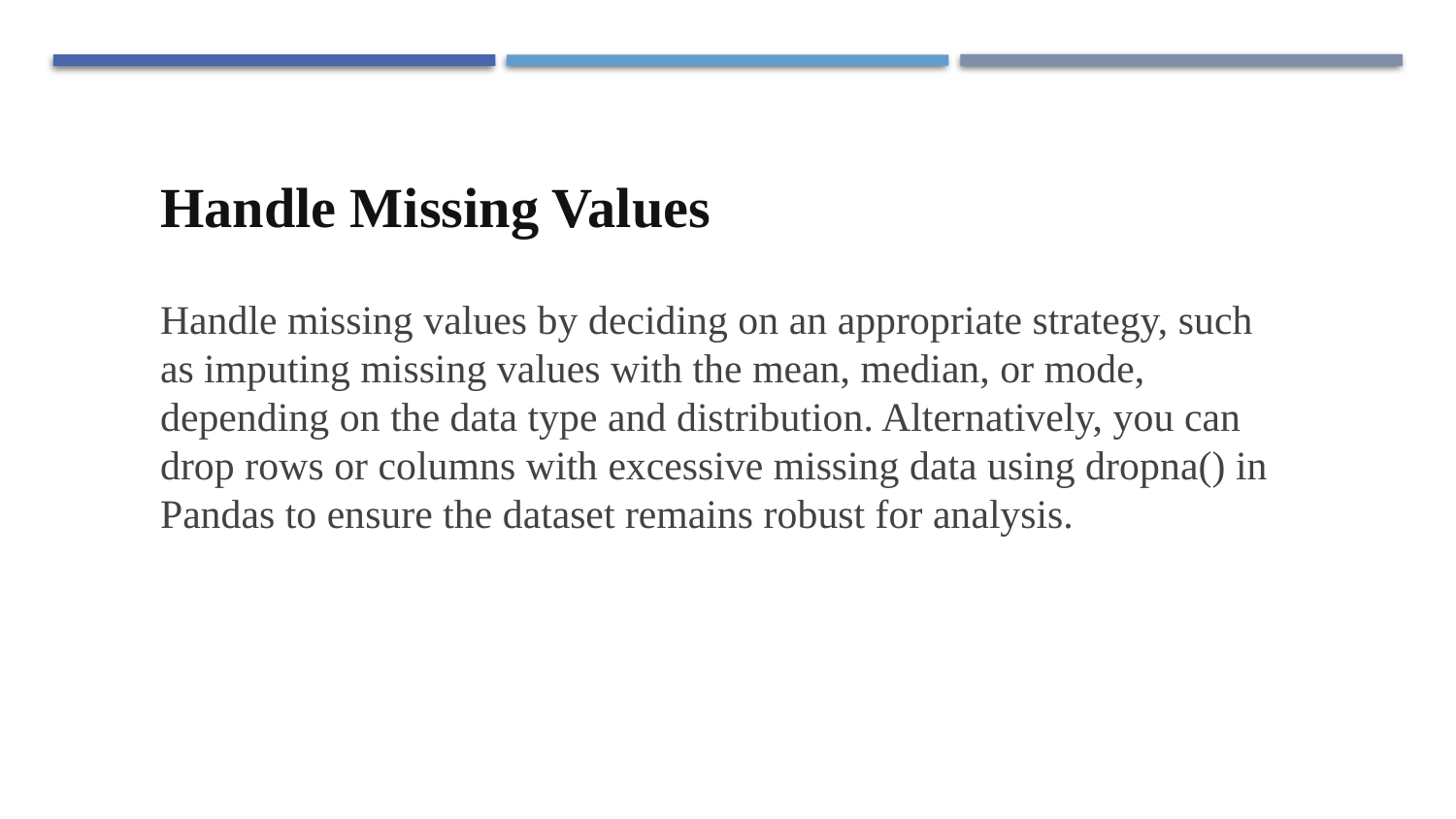

Handle Missing Values
Handle missing values by deciding on an appropriate strategy, such as imputing missing values with the mean, median, or mode, depending on the data type and distribution. Alternatively, you can drop rows or columns with excessive missing data using dropna() in Pandas to ensure the dataset remains robust for analysis.